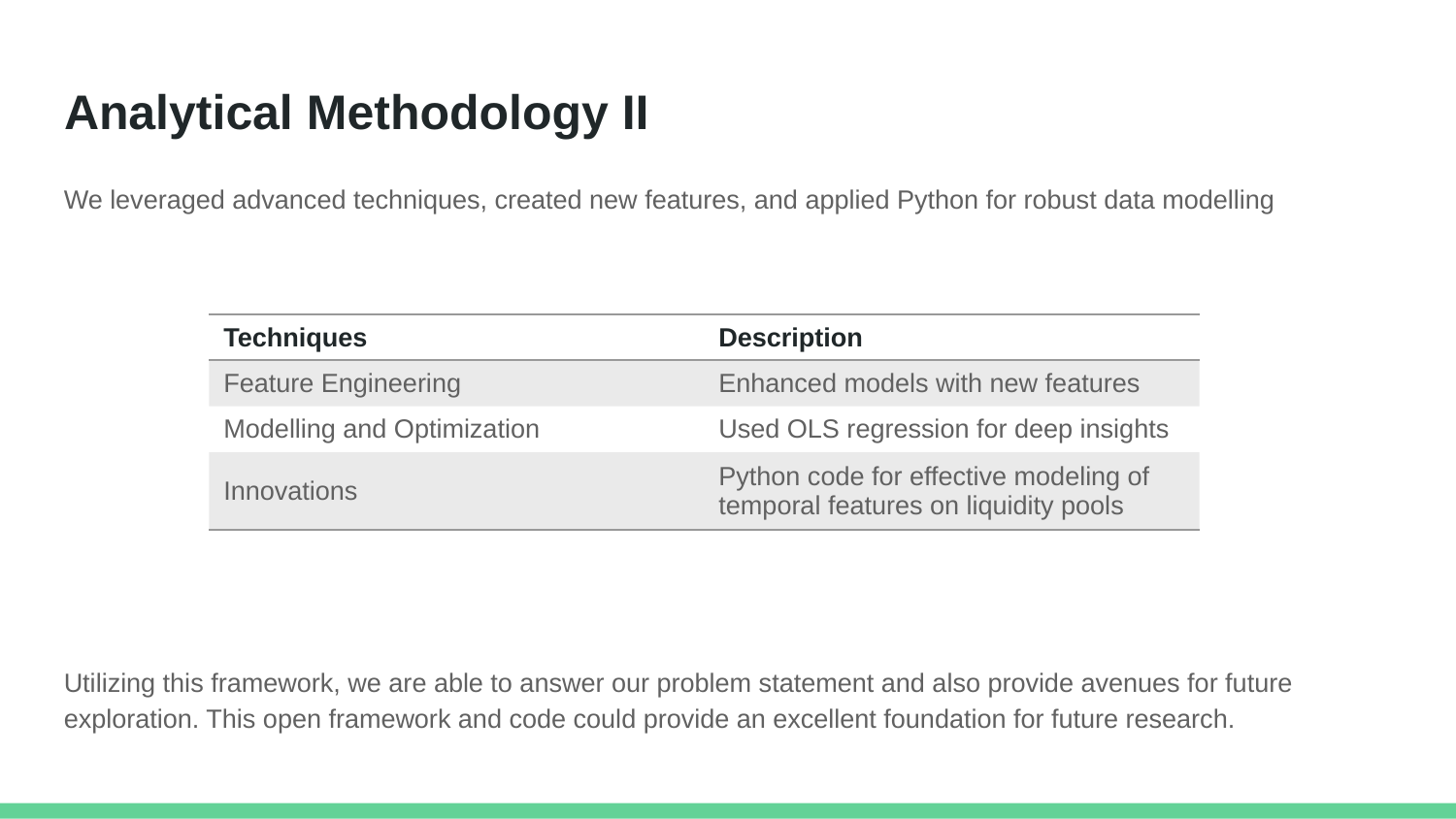

# Analytical Methodology II
We leveraged advanced techniques, created new features, and applied Python for robust data modelling

Utilizing this framework, we are able to answer our problem statement and also provide avenues for future exploration. This open framework and code could provide an excellent foundation for future research.
| Techniques | Description |
| --- | --- |
| Feature Engineering | Enhanced models with new features |
| Modelling and Optimization | Used OLS regression for deep insights |
| Innovations | Python code for effective modeling of temporal features on liquidity pools |